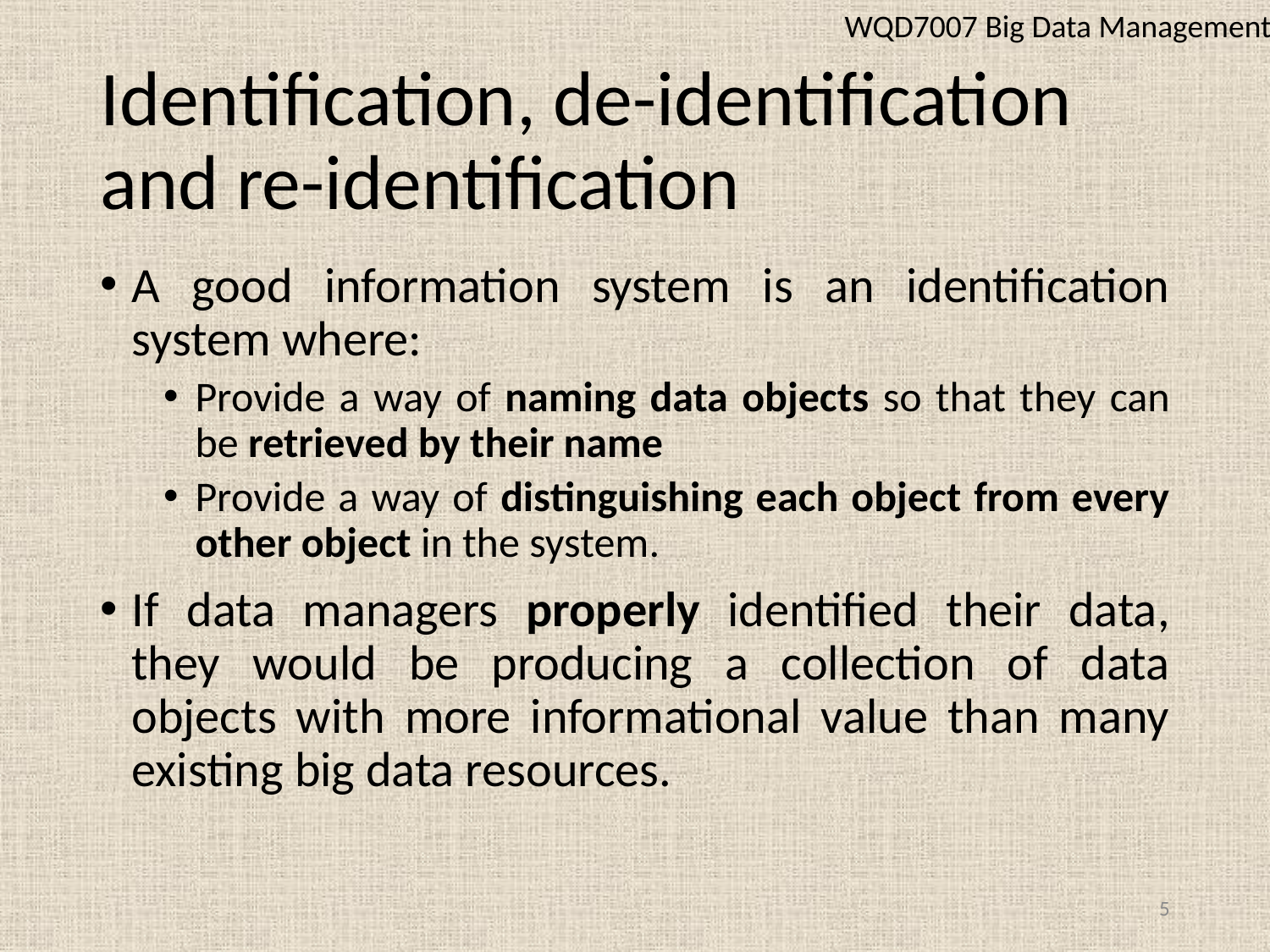

WQD7007 Big Data Management
# Identification, de-identification and re-identification
A good information system is an identification system where:
Provide a way of naming data objects so that they can be retrieved by their name
Provide a way of distinguishing each object from every other object in the system.
If data managers properly identified their data, they would be producing a collection of data objects with more informational value than many existing big data resources.

5